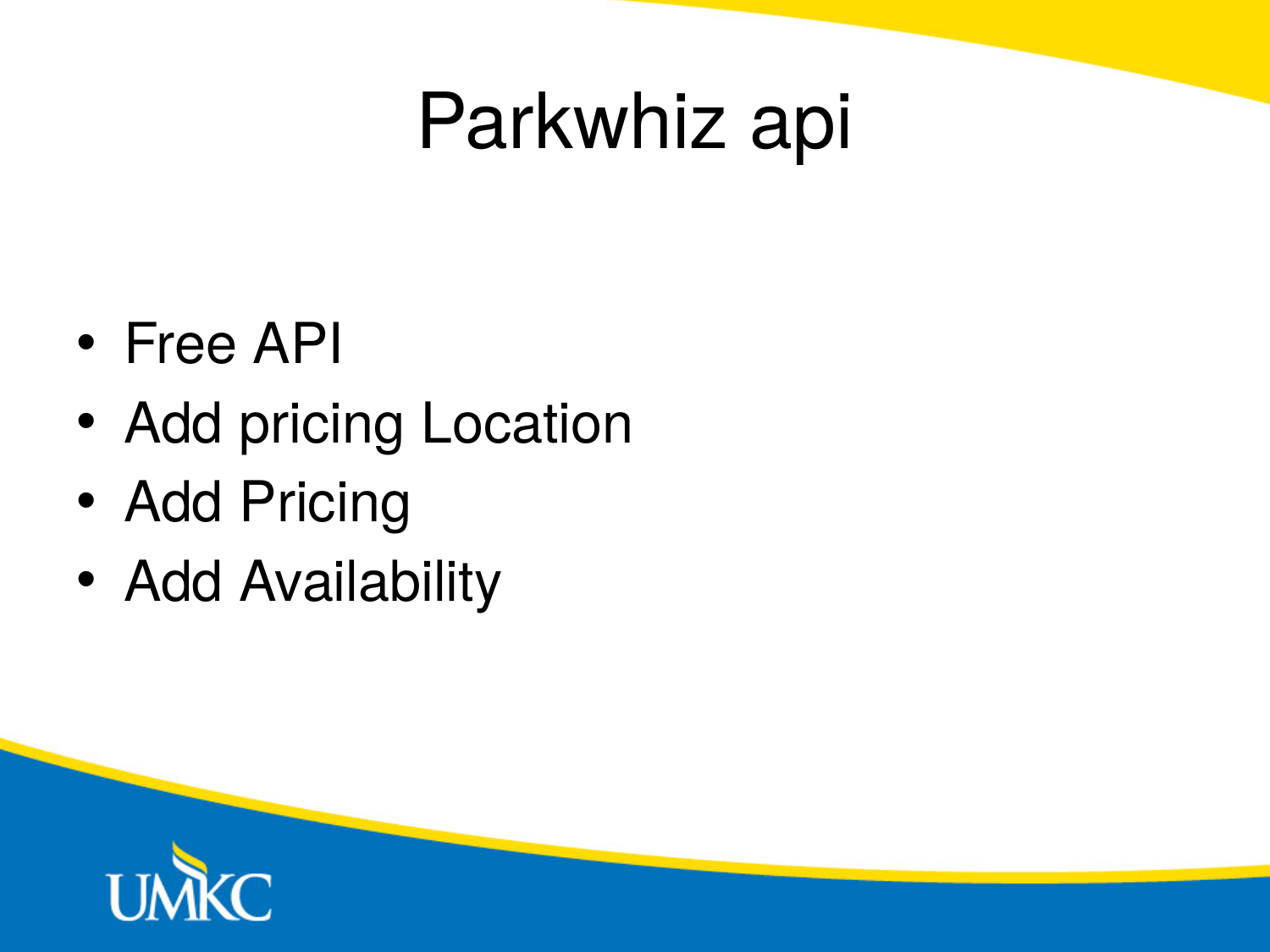

# Parkwhiz api

Free API
Add pricing Location
Add Pricing
Add Availability